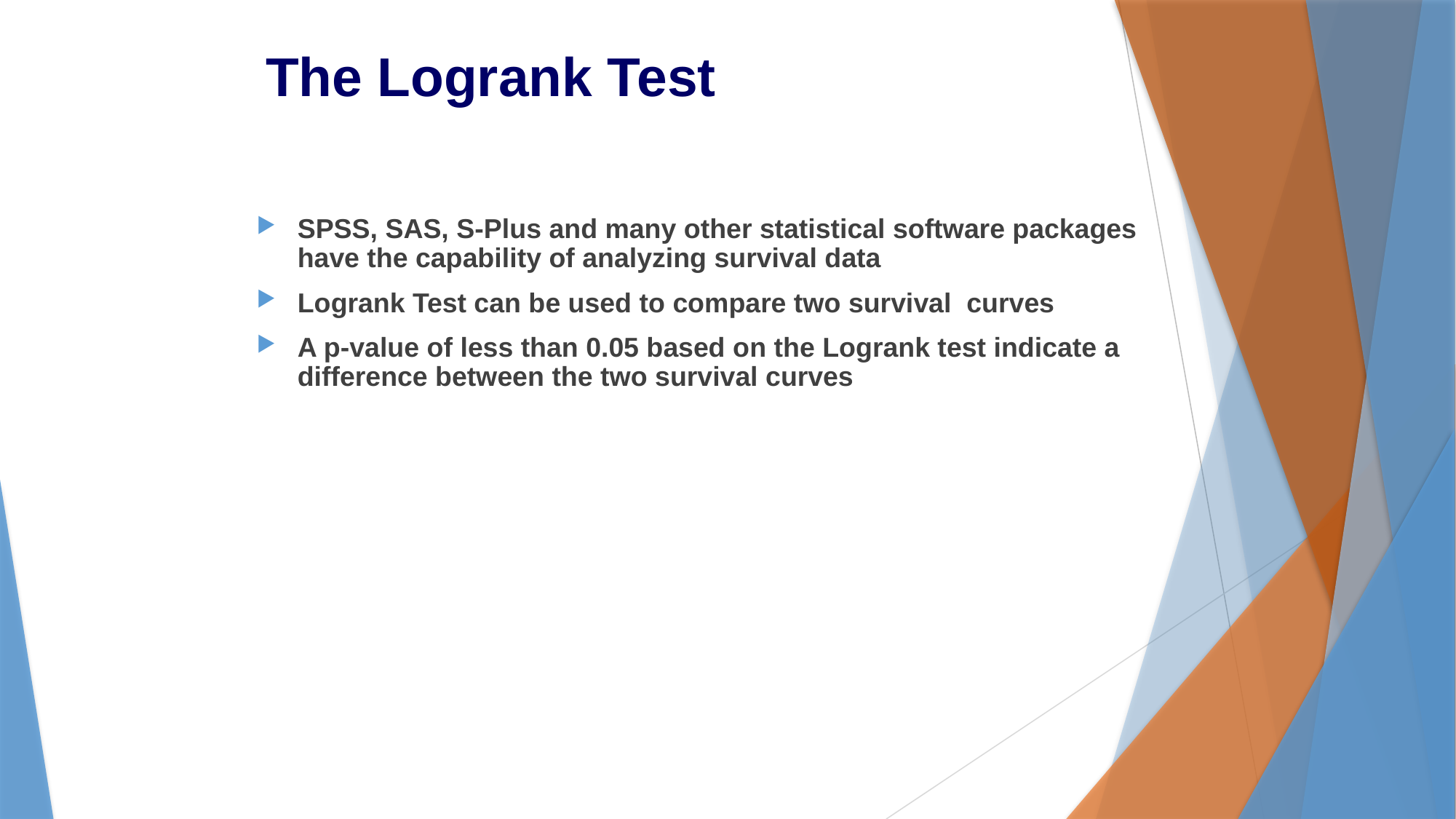

# The Logrank Test
SPSS, SAS, S-Plus and many other statistical software packages have the capability of analyzing survival data
Logrank Test can be used to compare two survival  curves
A p-value of less than 0.05 based on the Logrank test indicate a difference between the two survival curves